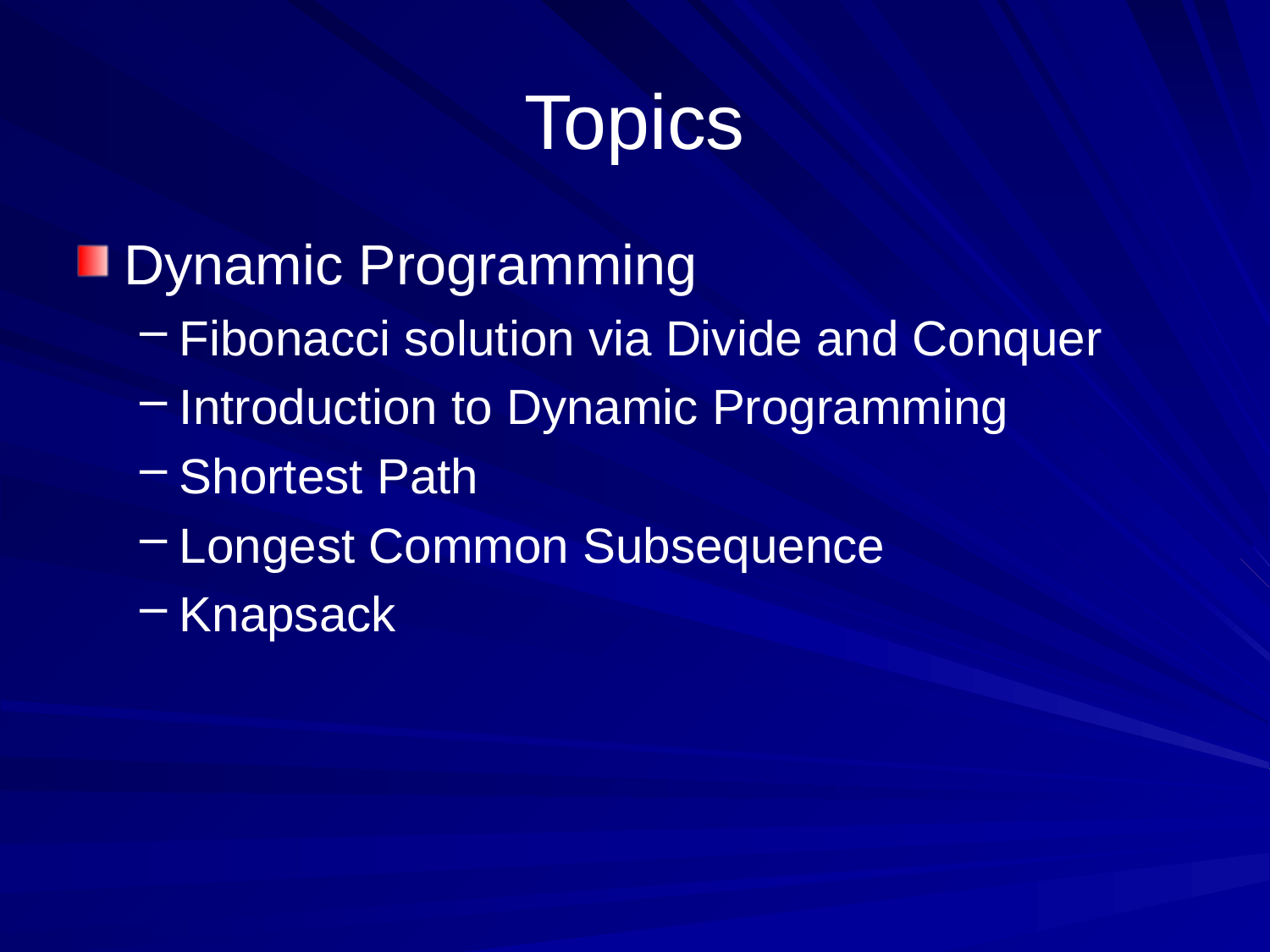

# Topics
Dynamic Programming
Fibonacci solution via Divide and Conquer
Introduction to Dynamic Programming
Shortest Path
Longest Common Subsequence
Knapsack